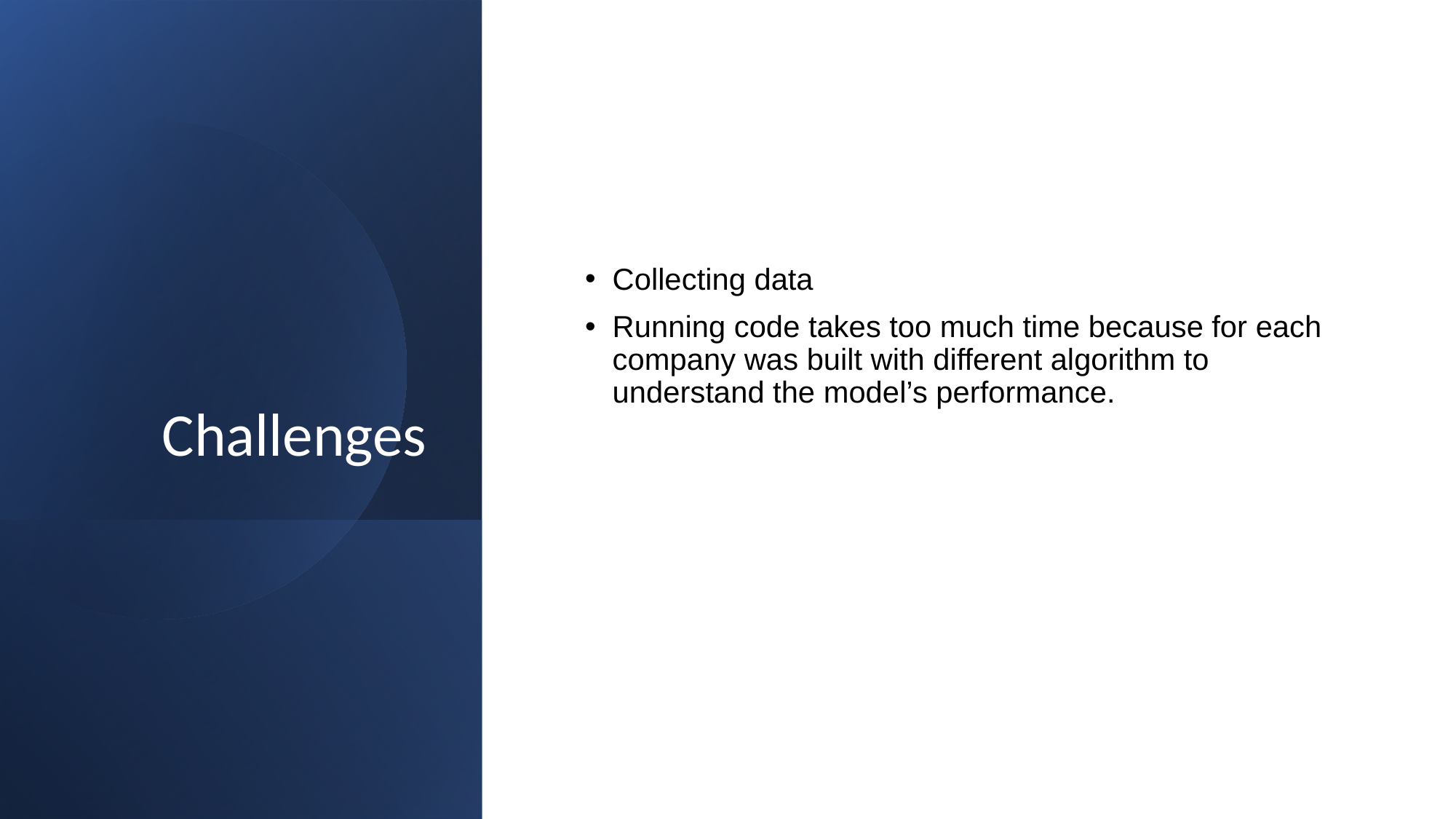

# Challenges
Collecting data
Running code takes too much time because for each company was built with different algorithm to understand the model’s performance.